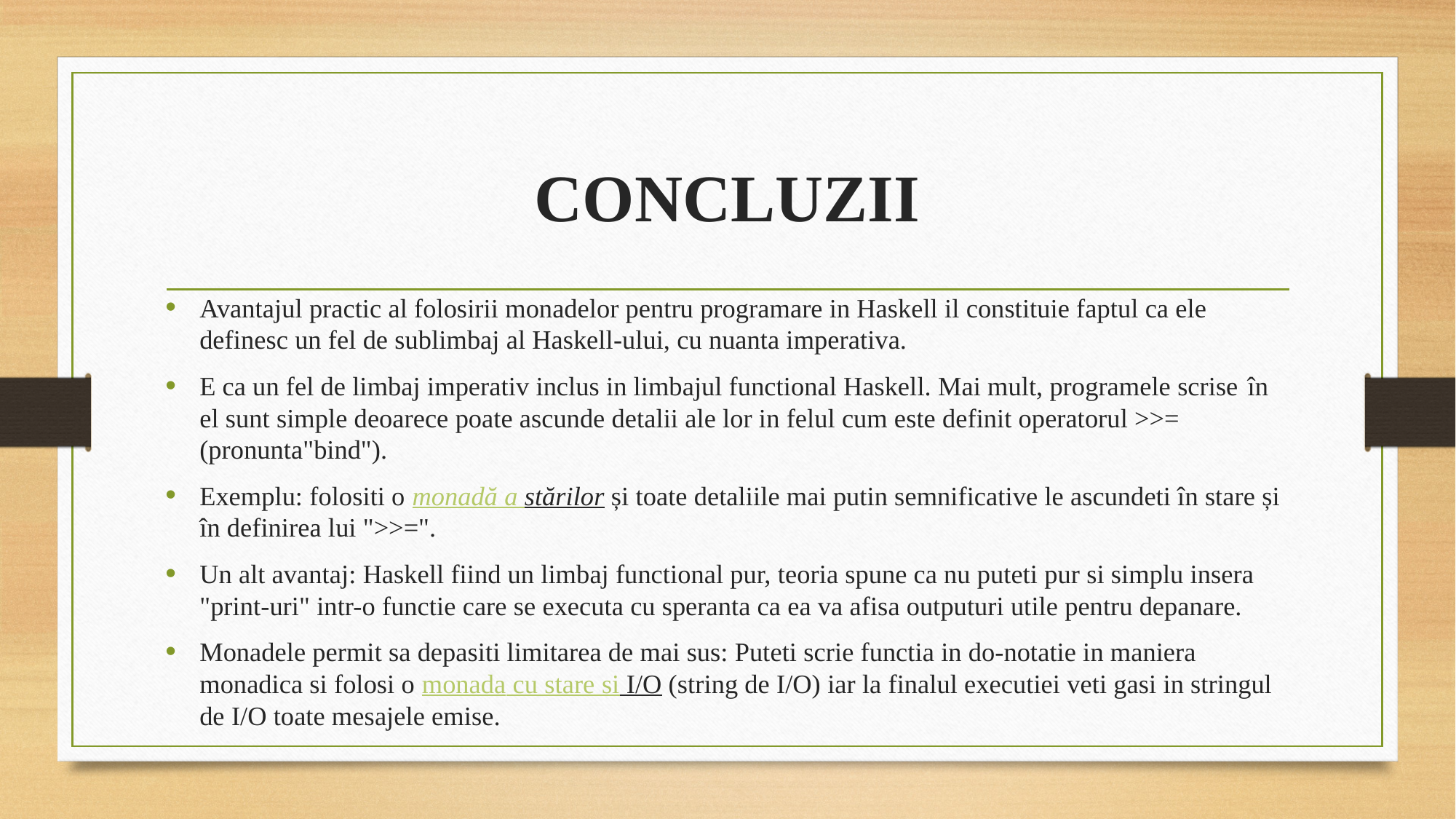

# CONCLUZII
Avantajul practic al folosirii monadelor pentru programare in Haskell il constituie faptul ca ele definesc un fel de sublimbaj al Haskell-ului, cu nuanta imperativa.
E ca un fel de limbaj imperativ inclus in limbajul functional Haskell. Mai mult, programele scrise în el sunt simple deoarece poate ascunde detalii ale lor in felul cum este definit operatorul >>= (pronunta"bind").
Exemplu: folositi o monadă a stărilor și toate detaliile mai putin semnificative le ascundeti în stare și în definirea lui ">>=".
Un alt avantaj: Haskell fiind un limbaj functional pur, teoria spune ca nu puteti pur si simplu insera "print-uri" intr-o functie care se executa cu speranta ca ea va afisa outputuri utile pentru depanare.
Monadele permit sa depasiti limitarea de mai sus: Puteti scrie functia in do-notatie in maniera monadica si folosi o monada cu stare si I/O (string de I/O) iar la finalul executiei veti gasi in stringul de I/O toate mesajele emise.